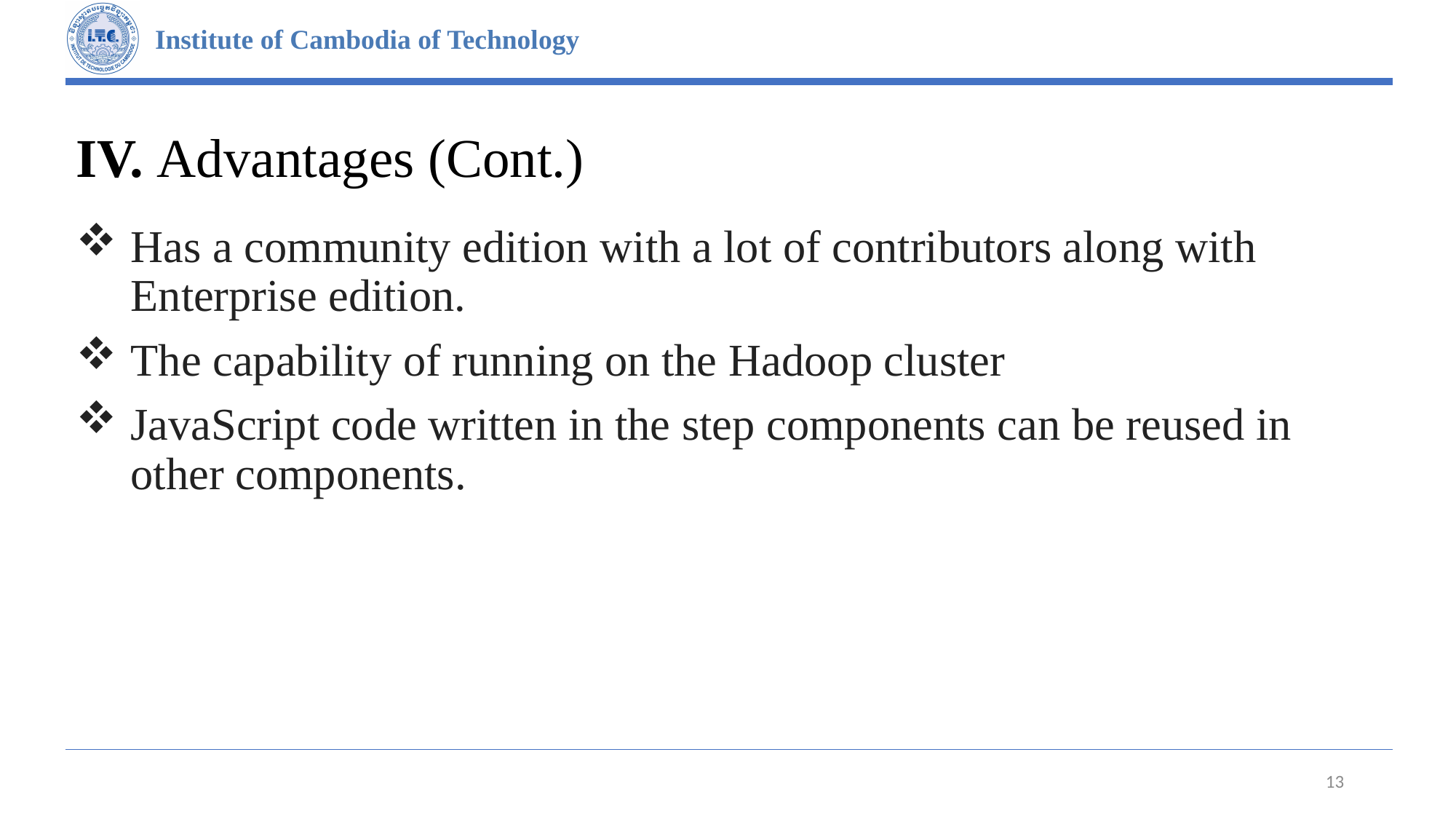

# IV. Advantages (Cont.)
Has a community edition with a lot of contributors along with Enterprise edition.
The capability of running on the Hadoop cluster
JavaScript code written in the step components can be reused in other components.
13